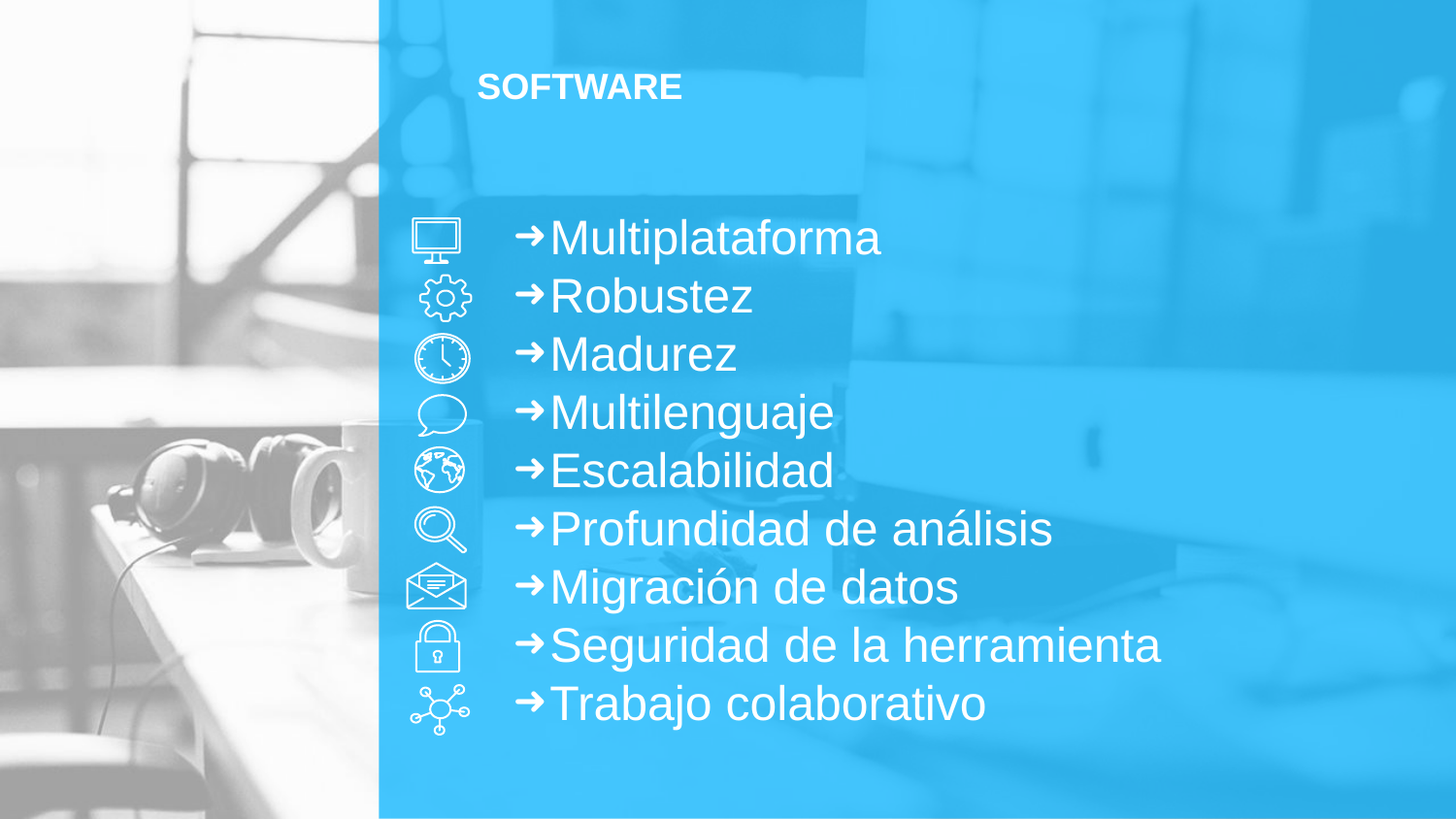

# SOFTWARE
Multiplataforma
Robustez
Madurez
Multilenguaje
Escalabilidad
Profundidad de análisis
Migración de datos
Seguridad de la herramienta
Trabajo colaborativo